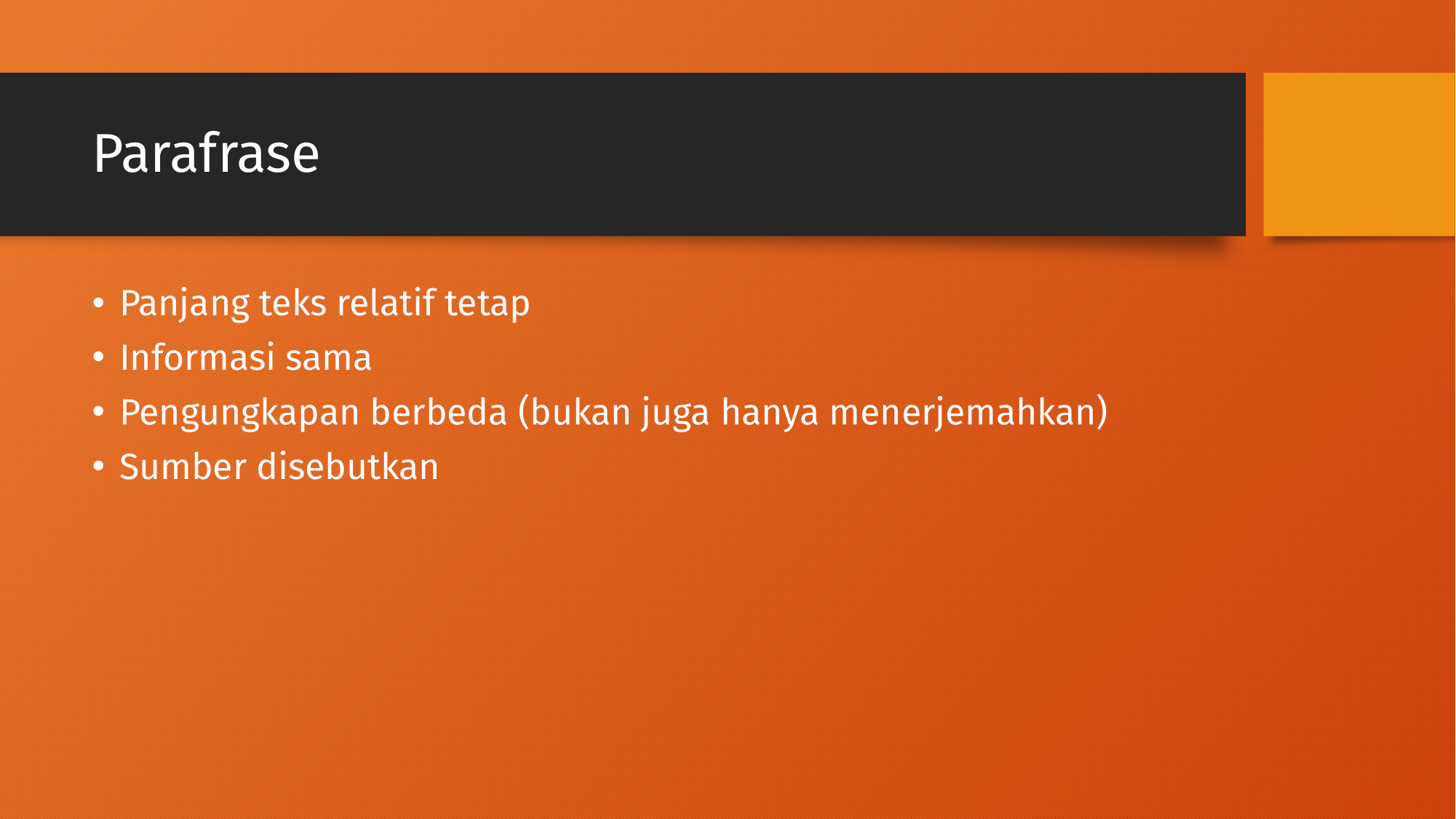

# Parafrase
Panjang teks relatif tetap
Informasi sama
Pengungkapan berbeda (bukan juga hanya menerjemahkan)
Sumber disebutkan